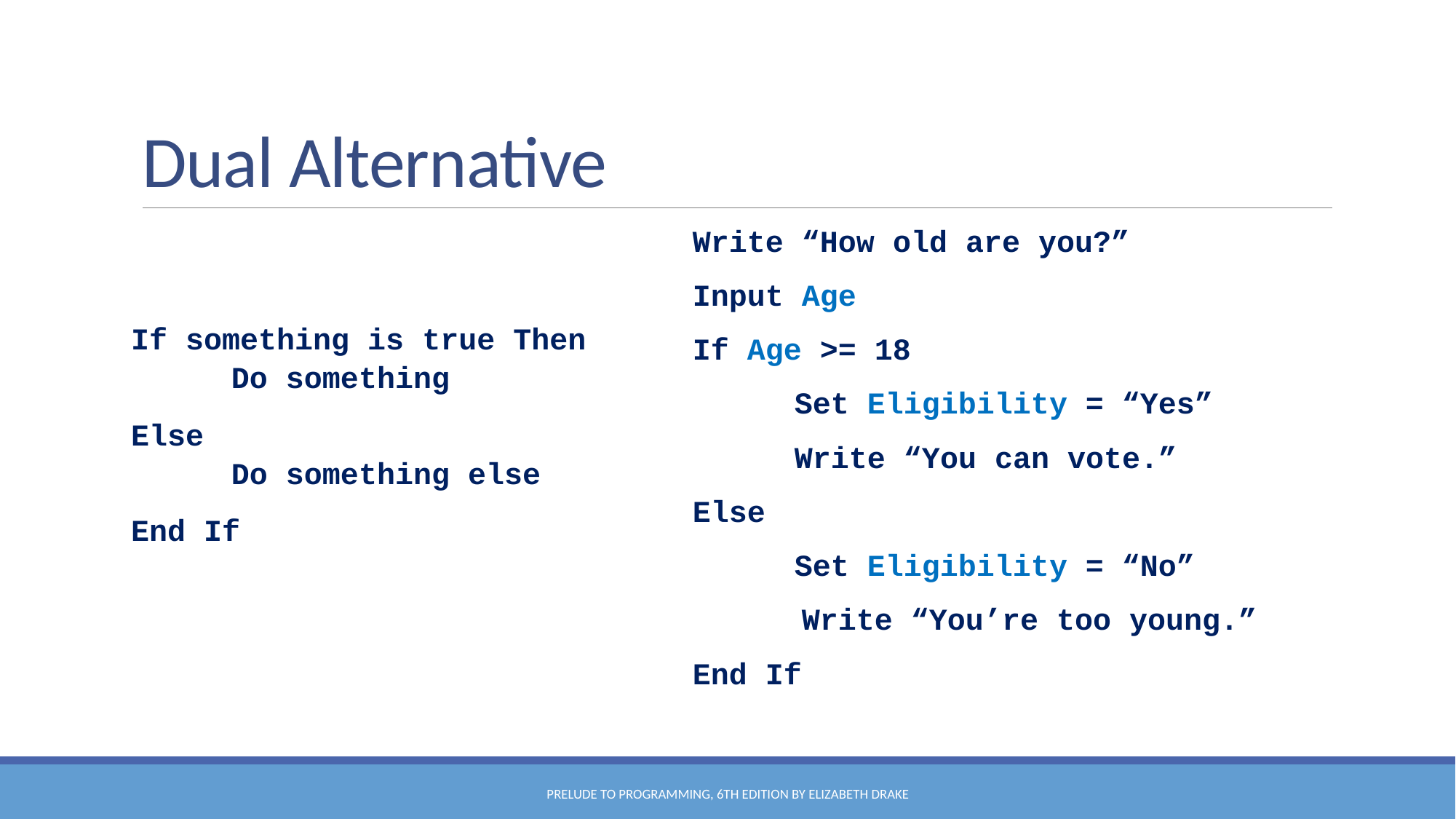

# Dual Alternative

If something is true Then
	   Do something
Else
	   Do something else
End If
Write “How old are you?”
Input Age
If Age >= 18
	     Set Eligibility = “Yes”
	     Write “You can vote.”
Else
	     Set Eligibility = “No”
      Write “You’re too young.”
End If

Prelude to Programming, 6th edition by Elizabeth Drake